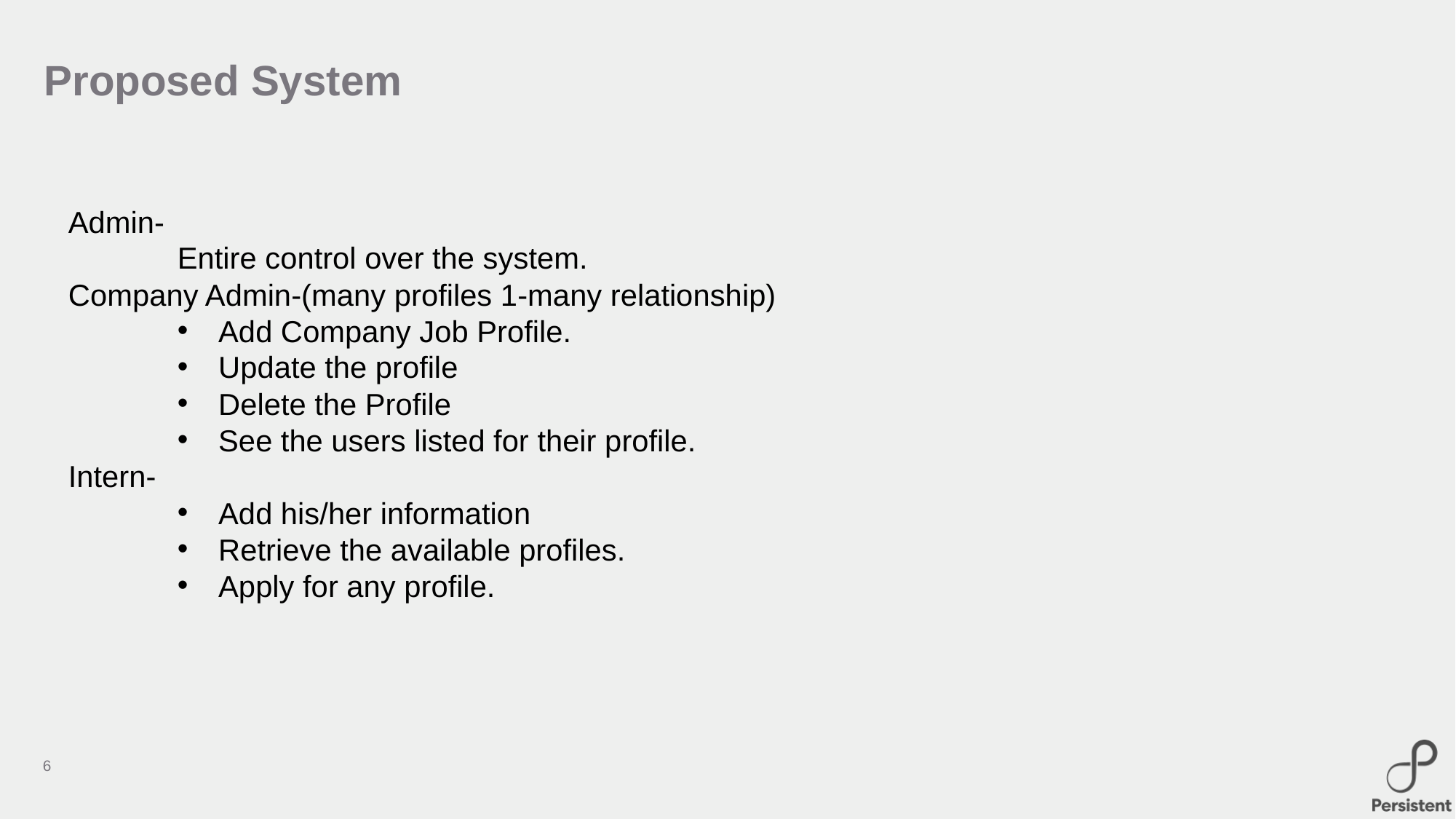

# Proposed System
Admin-
 	Entire control over the system.
Company Admin-(many profiles 1-many relationship)
Add Company Job Profile.
Update the profile
Delete the Profile
See the users listed for their profile.
Intern-
Add his/her information
Retrieve the available profiles.
Apply for any profile.

6